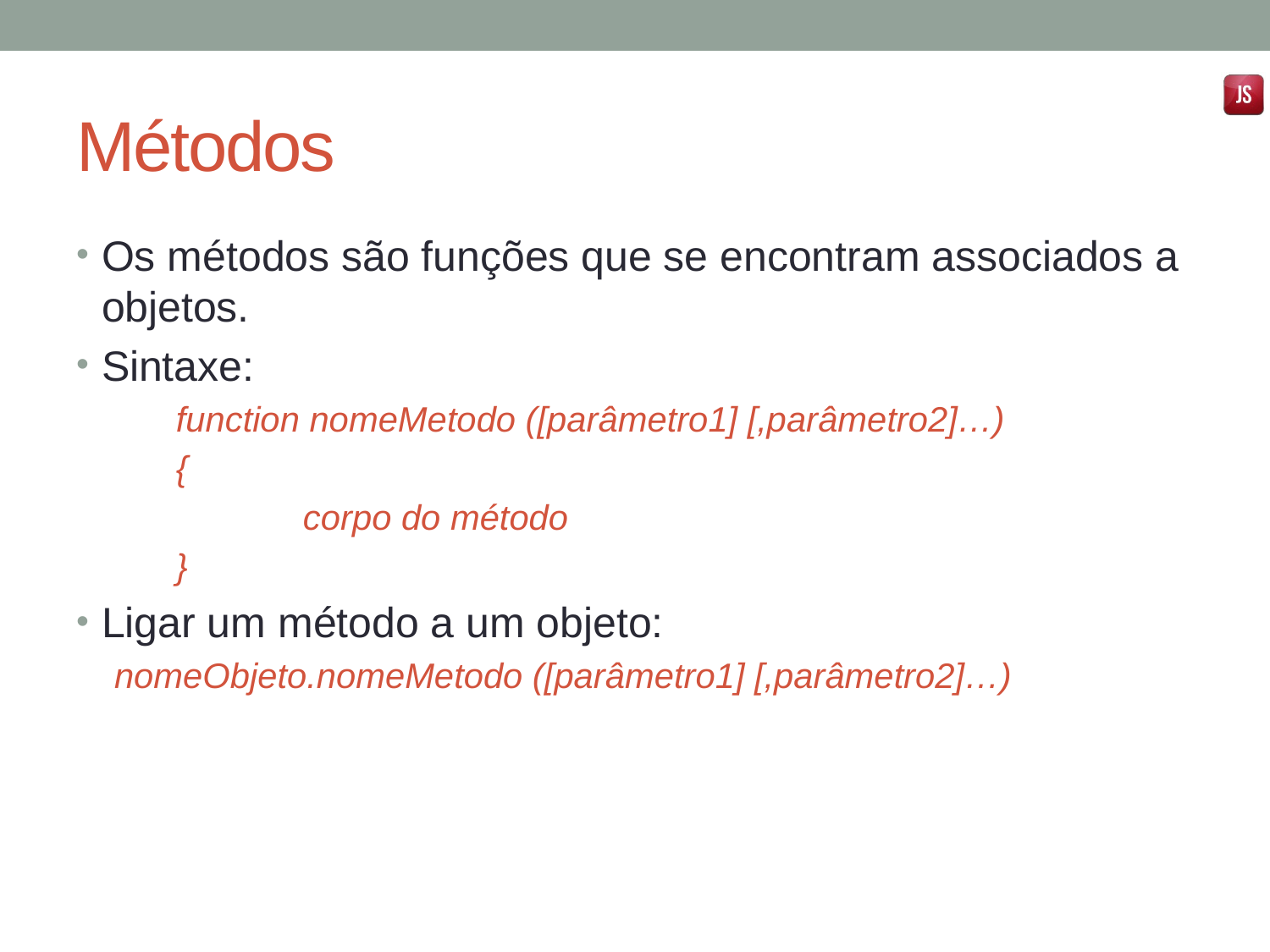

# Métodos
Os métodos são funções que se encontram associados a objetos.
Sintaxe:
function nomeMetodo ([parâmetro1] [,parâmetro2]…)
{
	corpo do método
}
Ligar um método a um objeto:
nomeObjeto.nomeMetodo ([parâmetro1] [,parâmetro2]…)